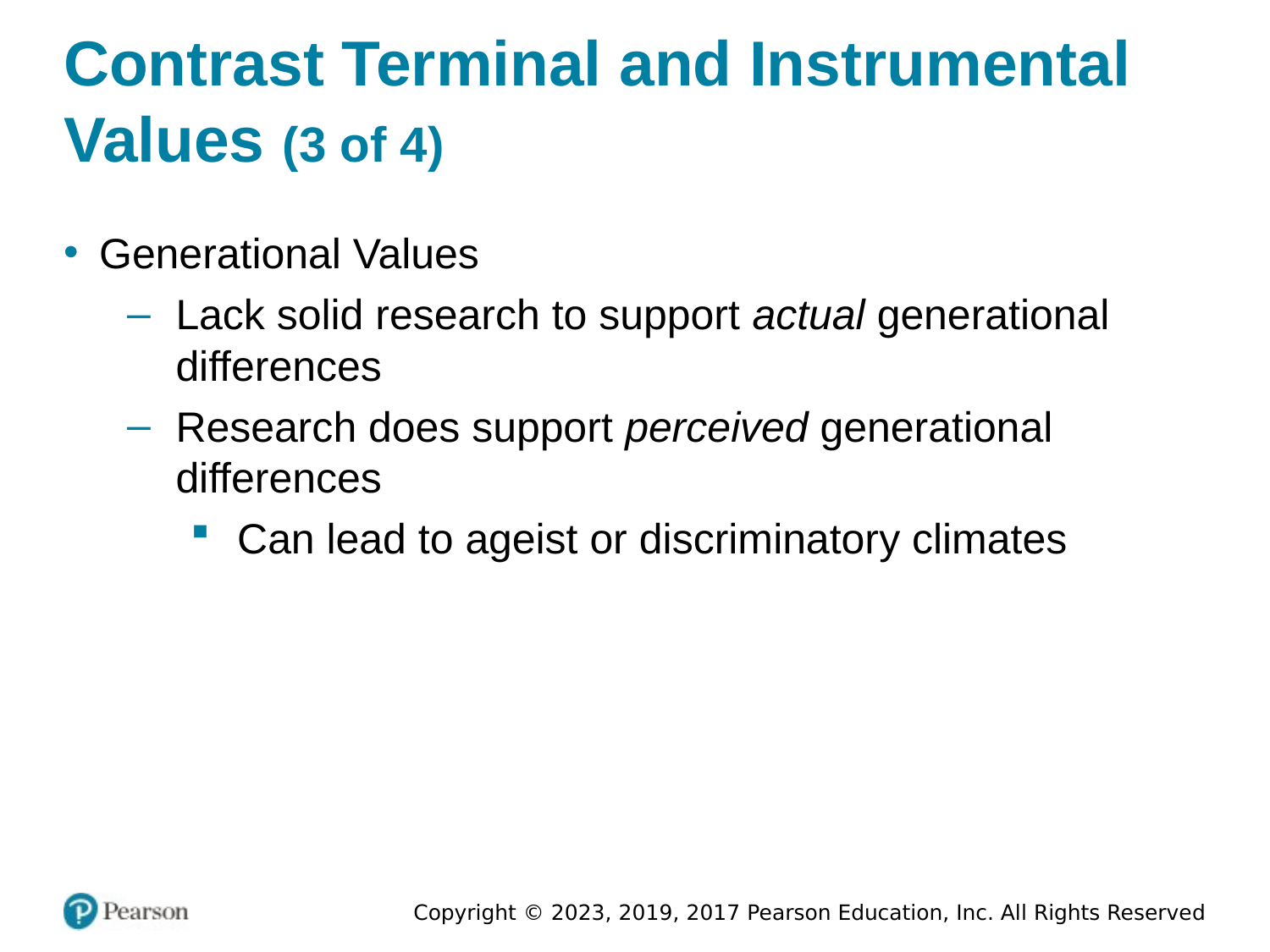

# Contrast Terminal and Instrumental Values (3 of 4)
Generational Values
Lack solid research to support actual generational differences
Research does support perceived generational differences
Can lead to ageist or discriminatory climates